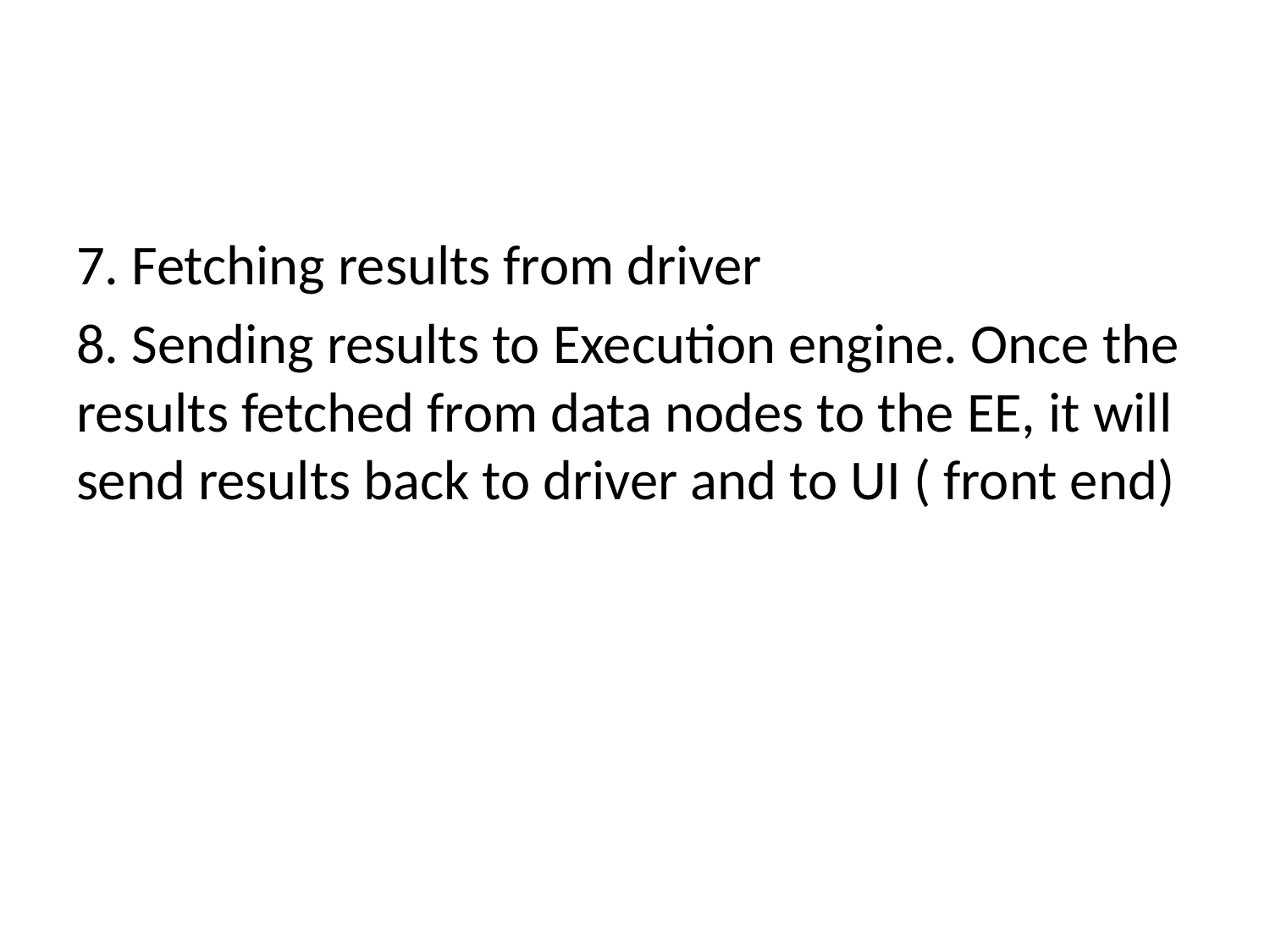

#
7. Fetching results from driver
8. Sending results to Execution engine. Once the results fetched from data nodes to the EE, it will send results back to driver and to UI ( front end)